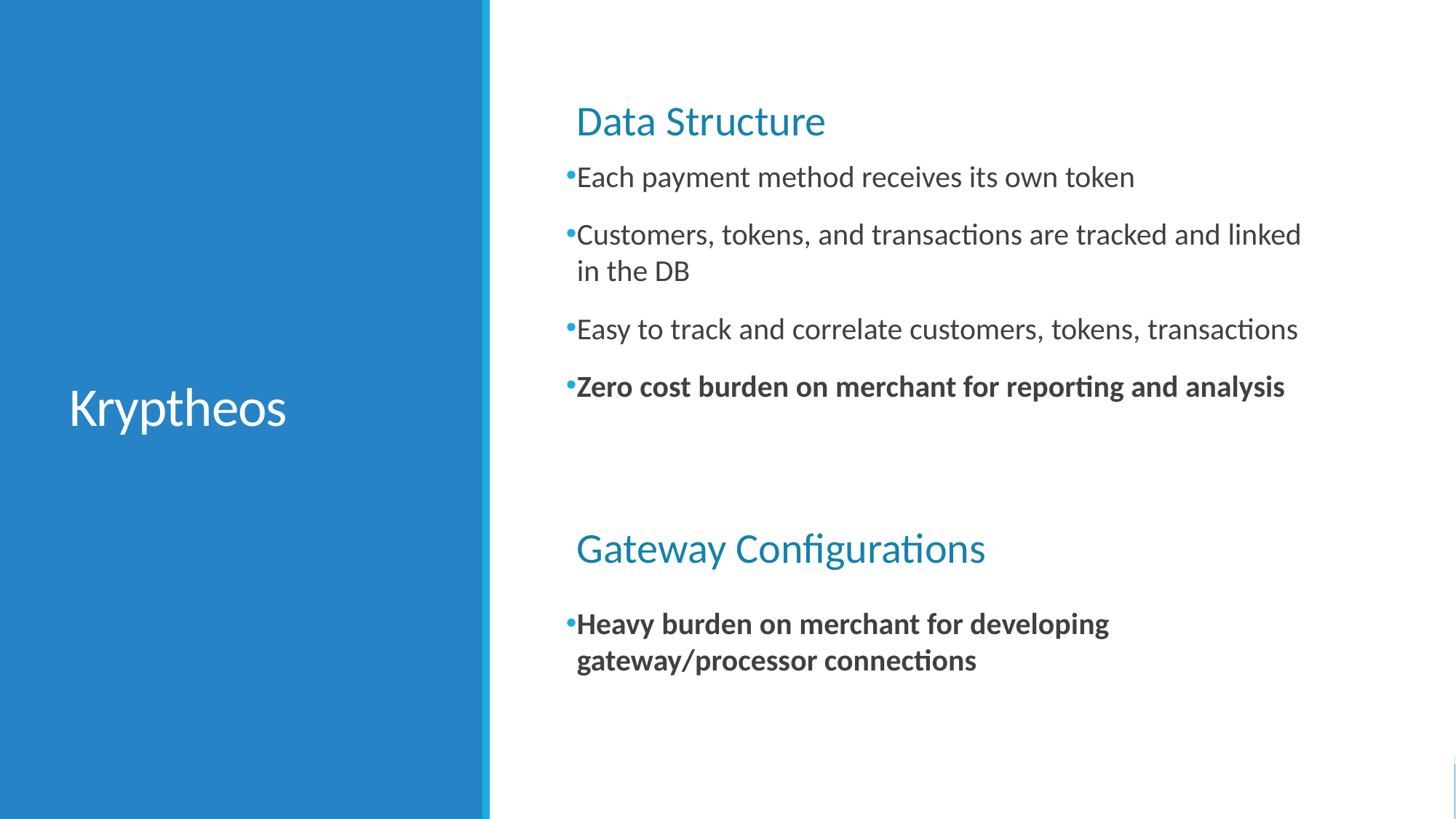

# Kryptheos
Data Structure
Each payment method receives its own token
Customers, tokens, and transactions are tracked and linked in the DB
Easy to track and correlate customers, tokens, transactions
Zero cost burden on merchant for reporting and analysis
Gateway Configurations
Heavy burden on merchant for developing gateway/processor connections